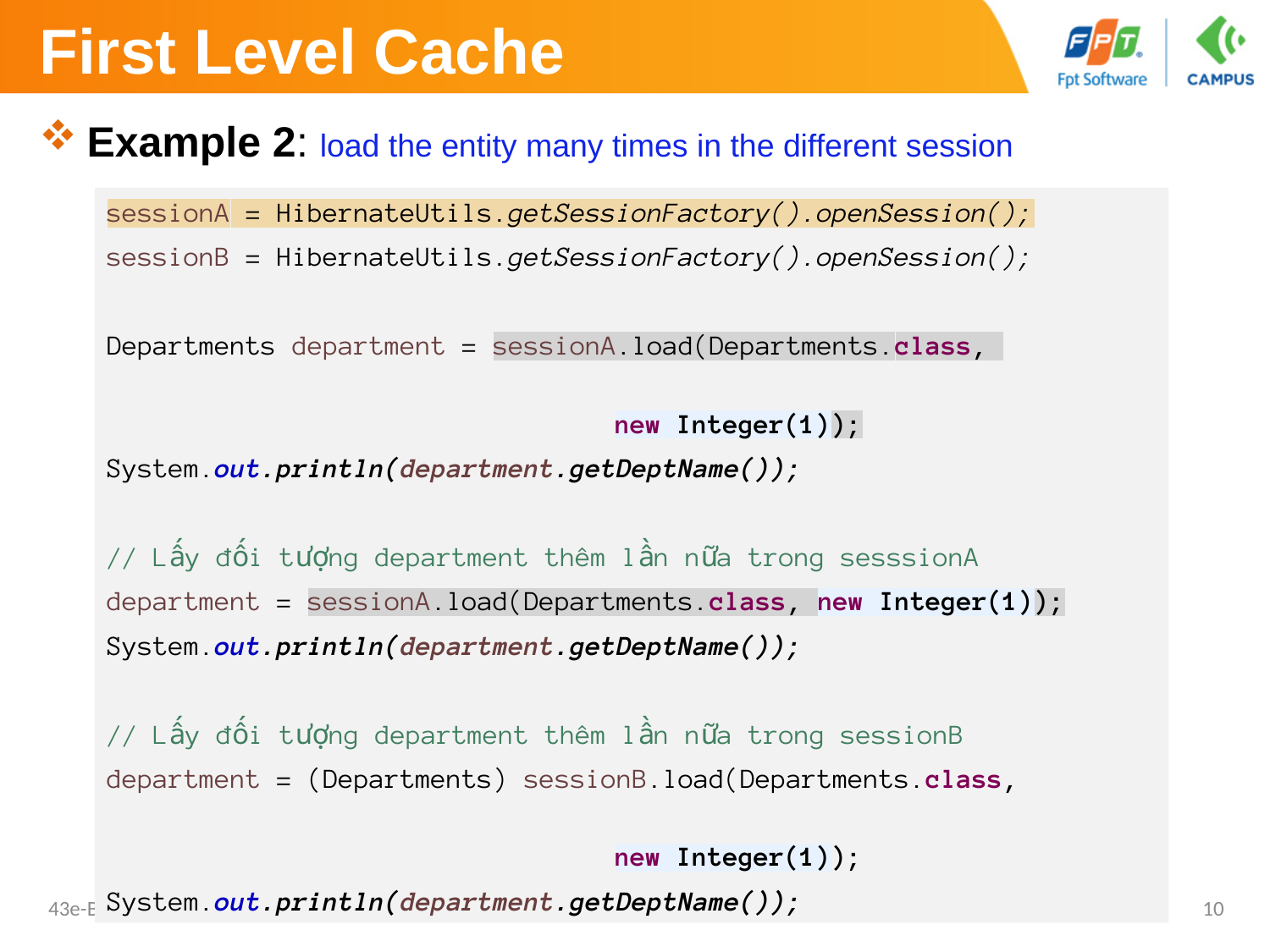

# First Level Cache
Example 2: load the entity many times in the different session
sessionA = HibernateUtils.getSessionFactory().openSession();
sessionB = HibernateUtils.getSessionFactory().openSession();

Departments department = sessionA.load(Departments.class,
												new Integer(1));
System.out.println(department.getDeptName());

// Lấy đối tượng department thêm lần nữa trong sesssionA
department = sessionA.load(Departments.class, new Integer(1));
System.out.println(department.getDeptName());

// Lấy đối tượng department thêm lần nữa trong sessionB
department = (Departments) sessionB.load(Departments.class,
												new Integer(1));
System.out.println(department.getDeptName());
43e-BM/HR/HDCV/FSOFT V1.2 - ©FPT SOFTWARE - Fresher Academy - Internal Use
10